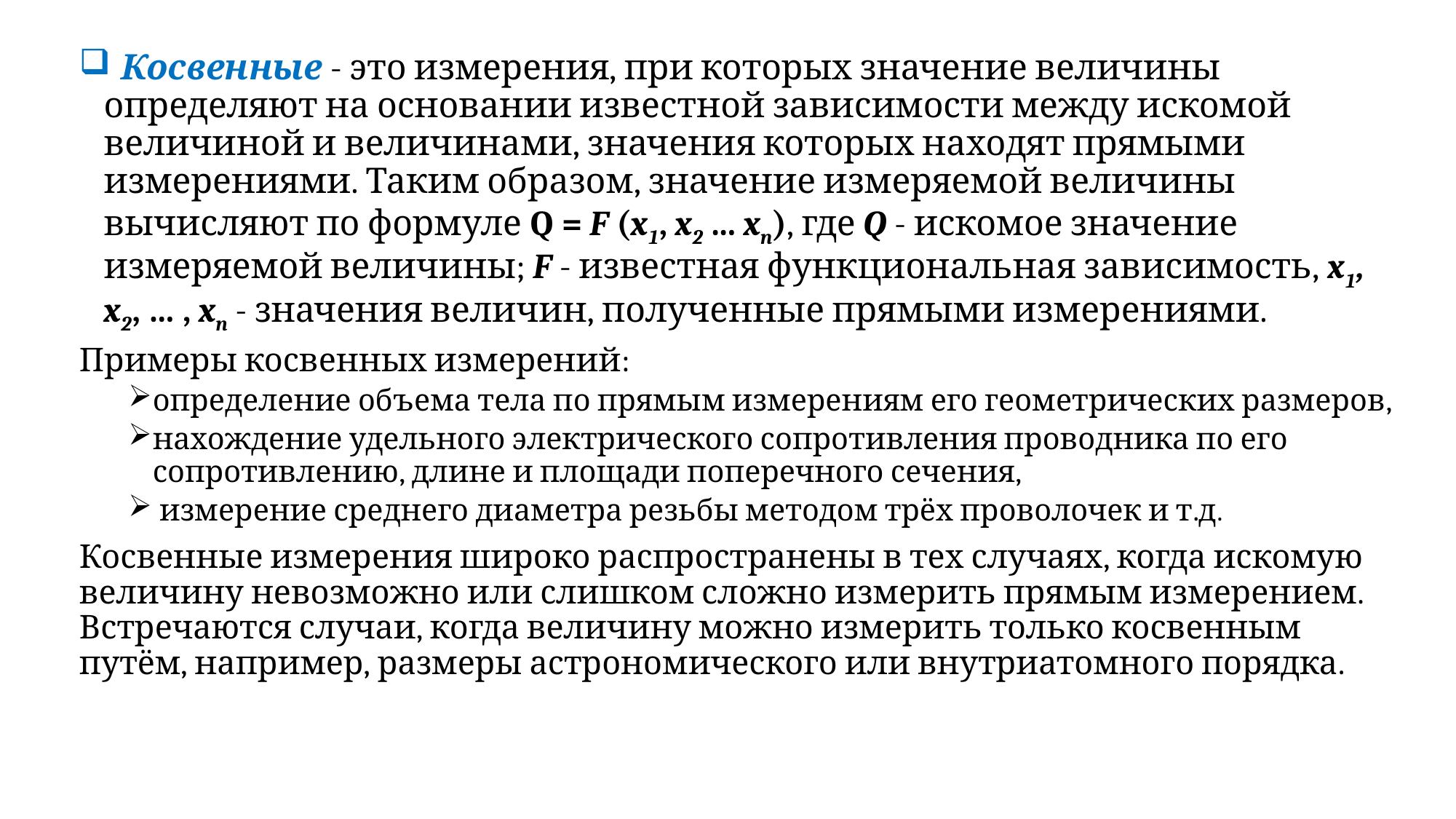

#
  Косвенные - это измерения, при которых значение величины определяют на основании известной зависимости между искомой величиной и величинами, значения которых находят прямыми измерениями. Таким образом, значение измеряемой величины вычисляют по формуле Q = F (x1, x2 ... xn), где Q - искомое значение измеряемой величины; F - известная функциональная зависимость, x1, x2, … , xn - значения величин, полученные прямыми измерениями.
Примеры косвенных измерений:
определение объема тела по прямым измерениям его геометрических размеров,
нахождение удельного электрического сопротивления проводника по его сопротивлению, длине и площади поперечного сечения,
 измерение среднего диаметра резьбы методом трёх проволочек и т.д.
Косвенные измерения широко распространены в тех случаях, когда искомую величину невозможно или слишком сложно измерить прямым измерением. Встречаются случаи, когда величину можно измерить только косвенным путём, например, размеры астрономического или внутриатомного порядка.